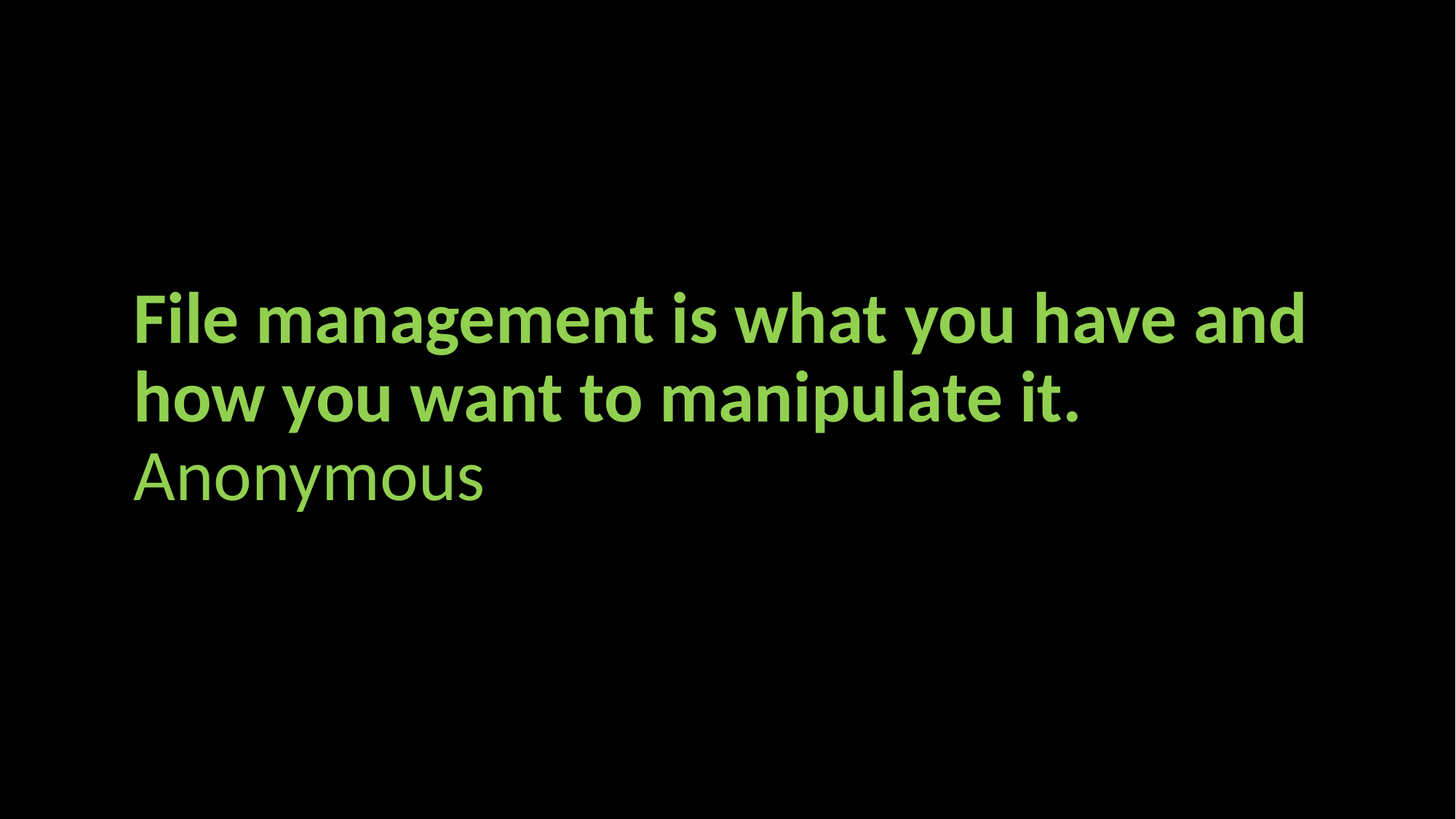

File management is what you have and how you want to manipulate it. Anonymous